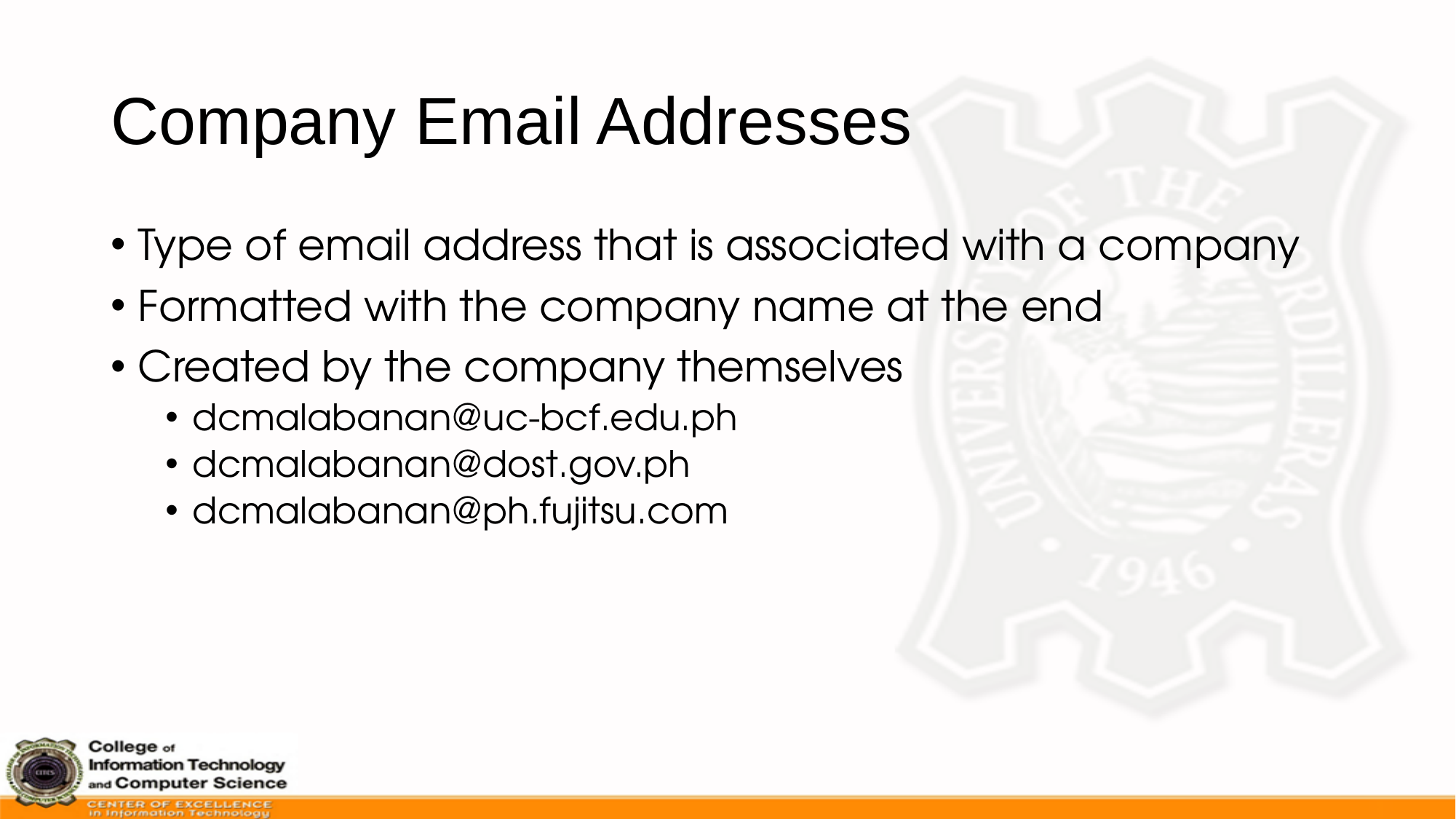

# Company Email Addresses
Type of email address that is associated with a company
Formatted with the company name at the end
Created by the company themselves
dcmalabanan@uc-bcf.edu.ph
dcmalabanan@dost.gov.ph
dcmalabanan@ph.fujitsu.com